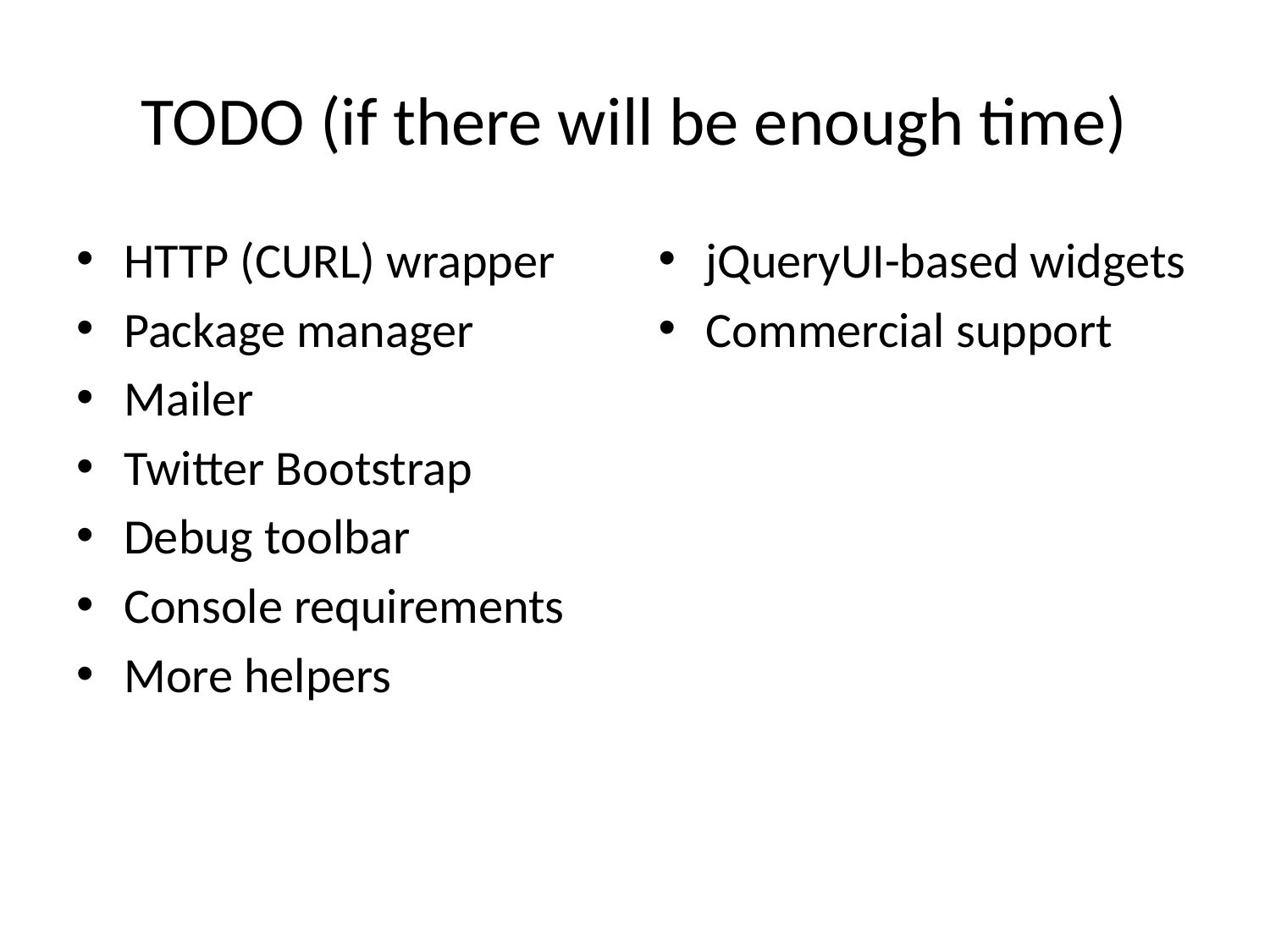

# TODO (if there will be enough time)
HTTP (CURL) wrapper
Package manager
Mailer
Twitter Bootstrap
Debug toolbar
Console requirements
More helpers

jQueryUI-based widgets
Commercial support